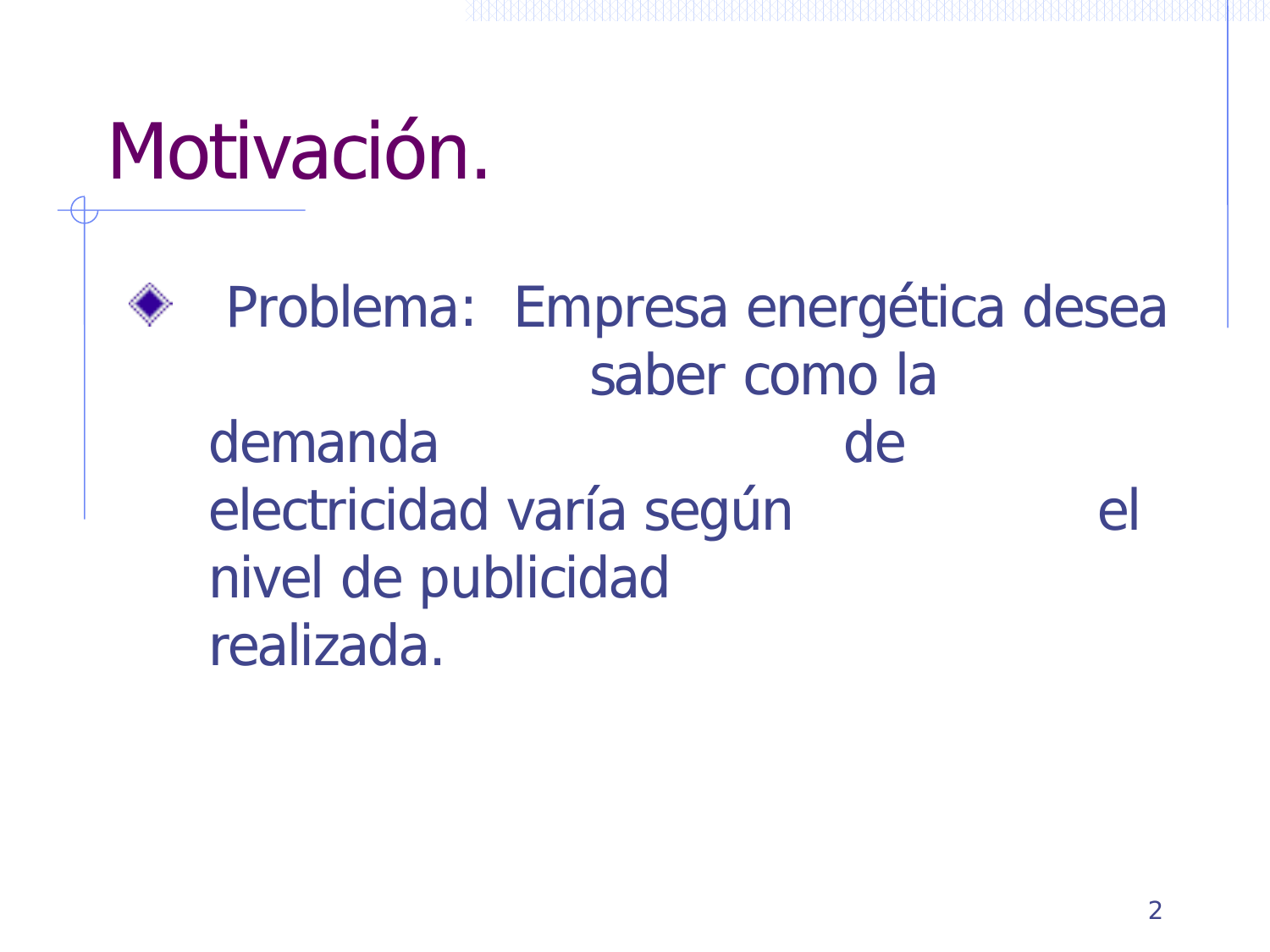

# Motivación.
 Problema:  Empresa energética desea 			saber como la demanda 				de electricidad varía según 			el nivel de publicidad 				realizada.
2